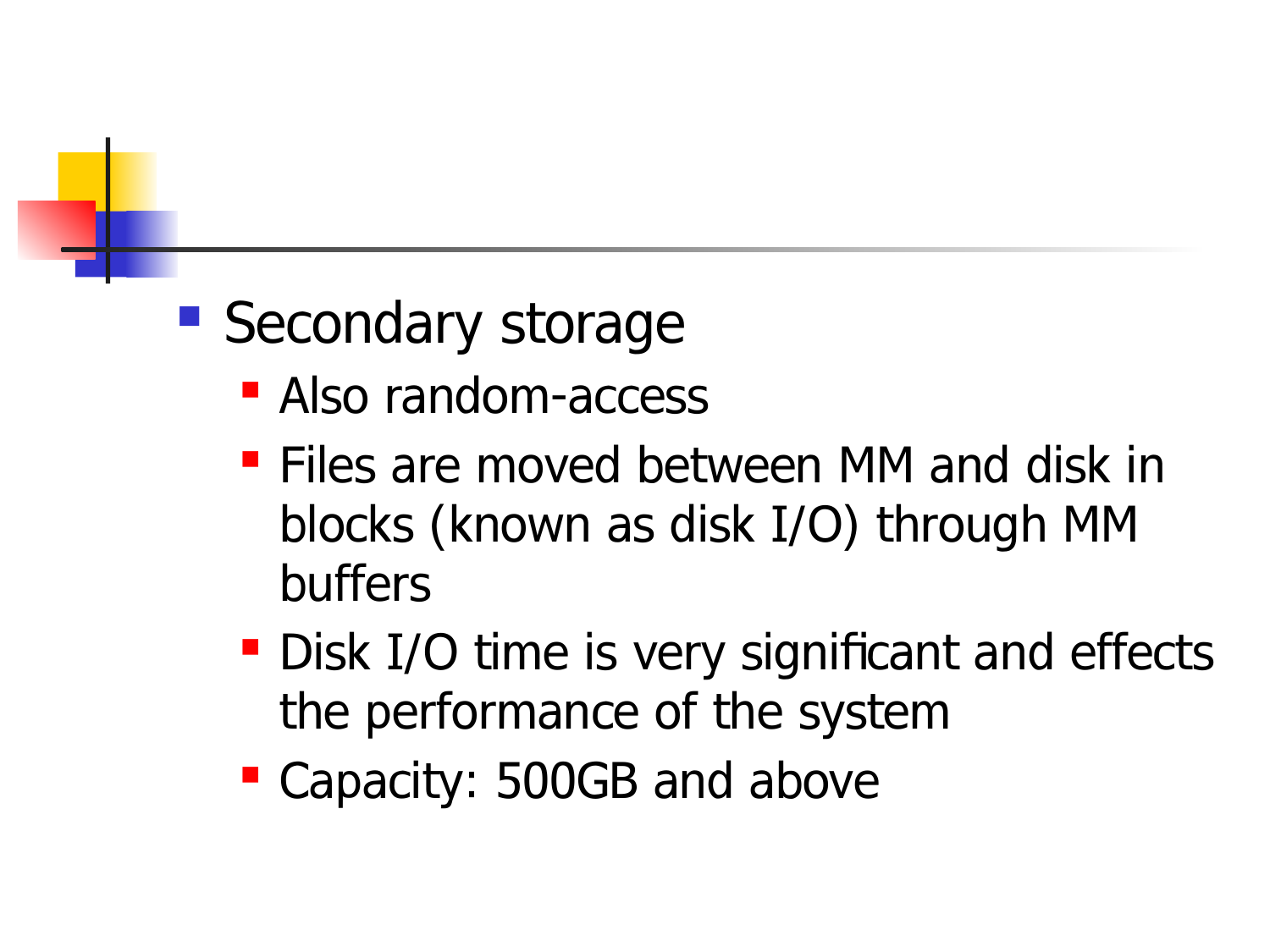

Secondary storage
Also random-access
Files are moved between MM and disk in blocks (known as disk I/O) through MM buffers
Disk I/O time is very significant and effects the performance of the system
Capacity: 500GB and above